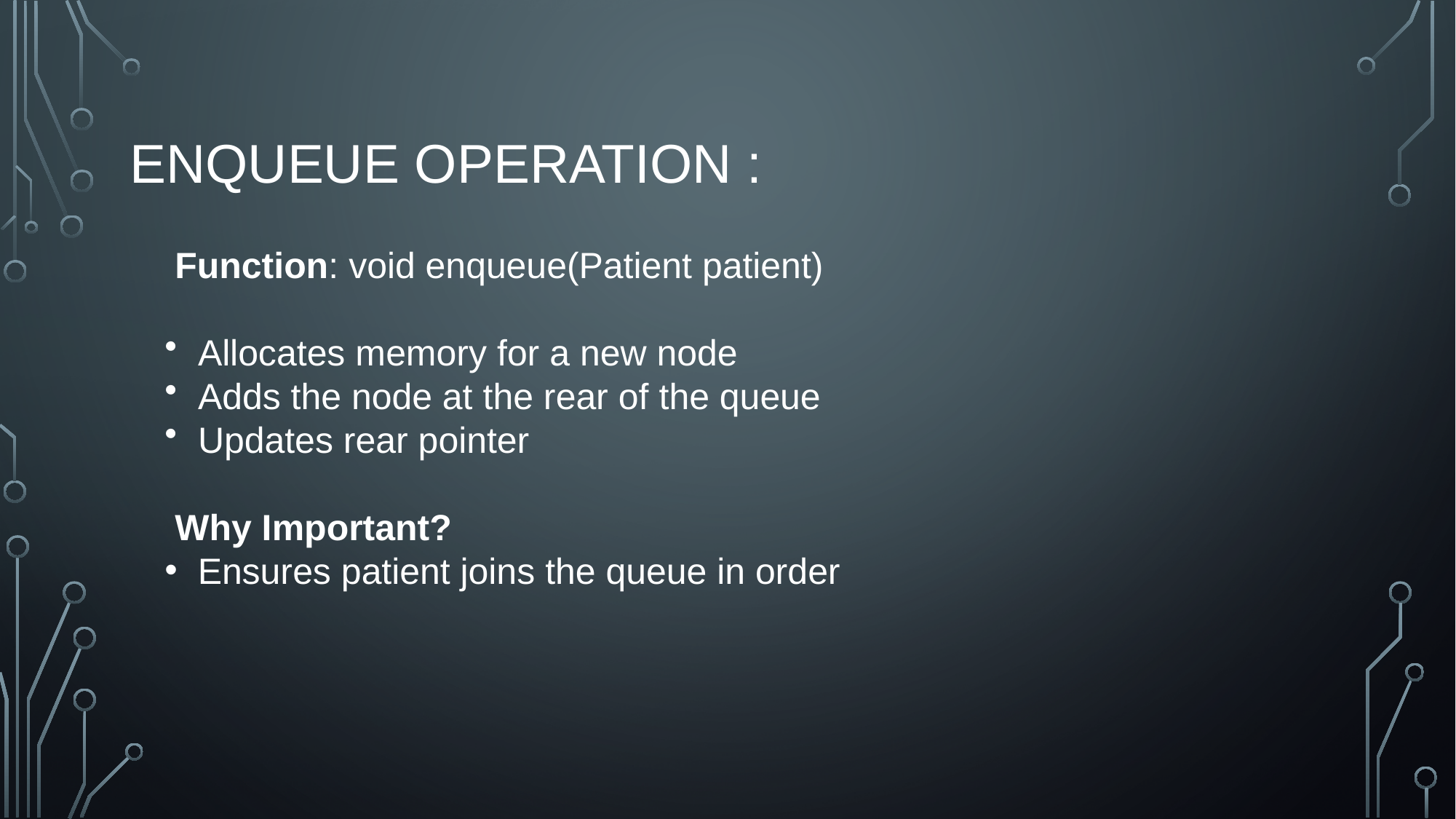

# Enqueue operation :
 Function: void enqueue(Patient patient)

  Allocates memory for a new node
  Adds the node at the rear of the queue
  Updates rear pointer

 Why Important?
  Ensures patient joins the queue in order